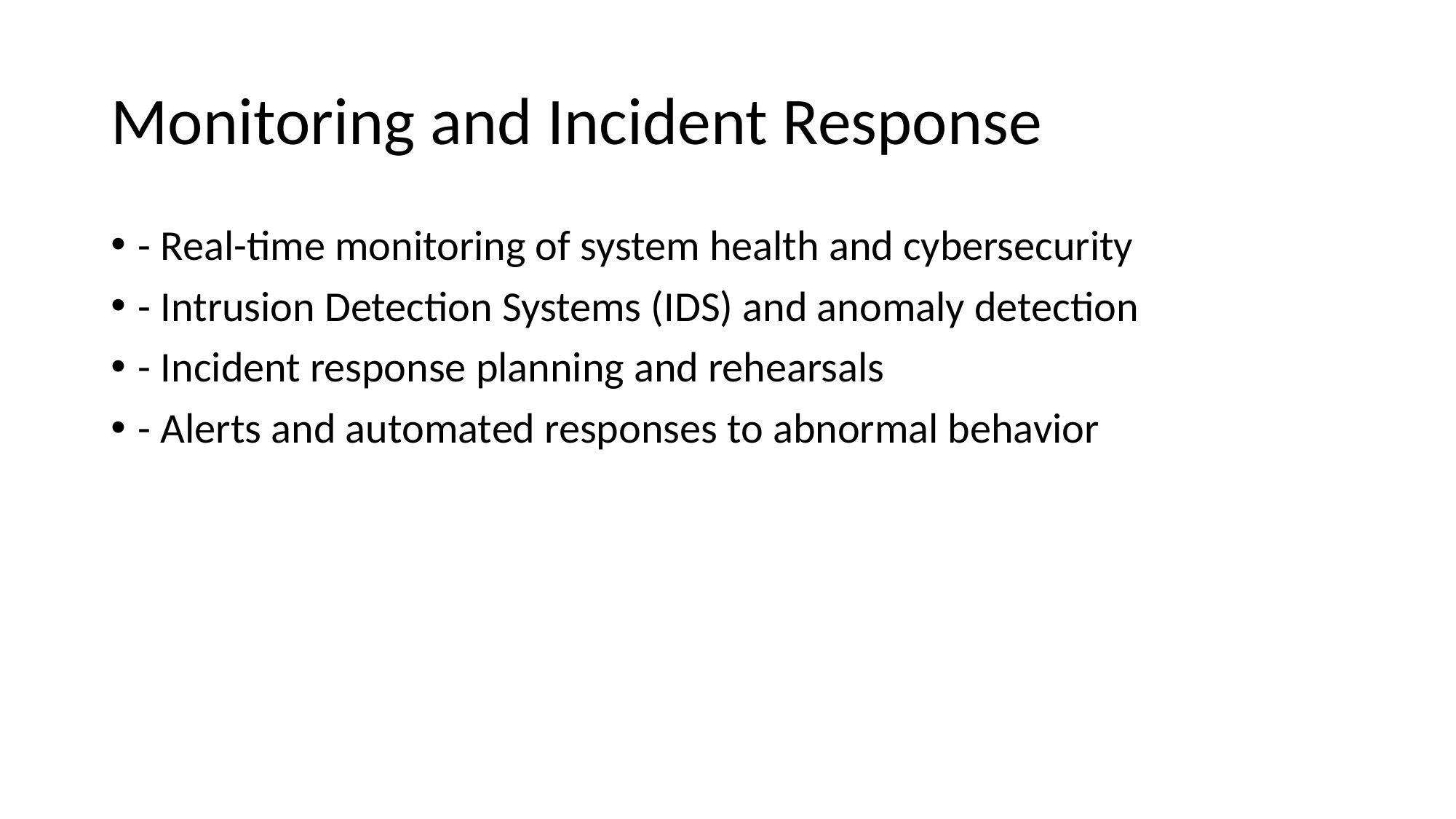

# Monitoring and Incident Response
- Real-time monitoring of system health and cybersecurity
- Intrusion Detection Systems (IDS) and anomaly detection
- Incident response planning and rehearsals
- Alerts and automated responses to abnormal behavior